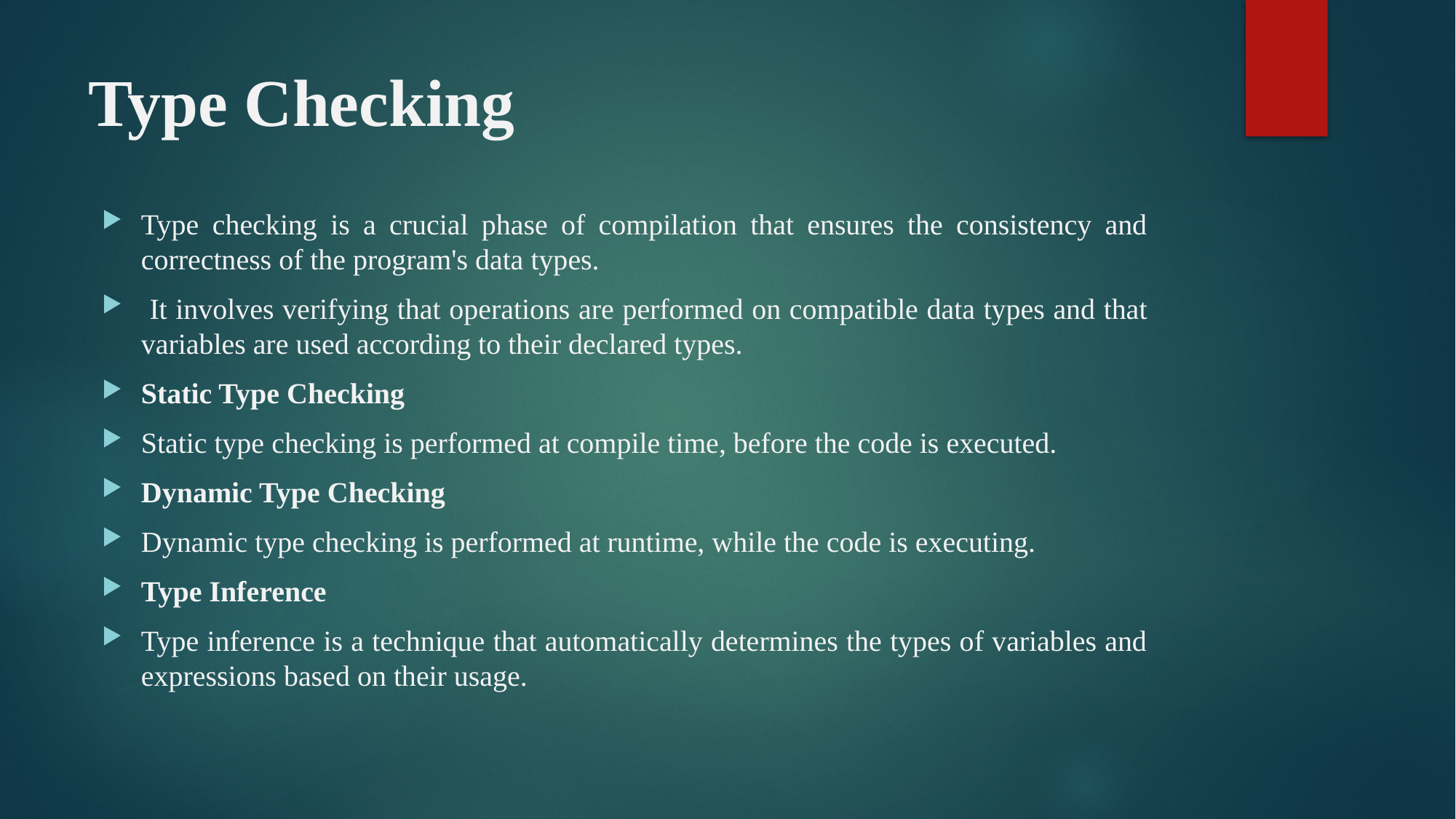

# Type Checking
Type checking is a crucial phase of compilation that ensures the consistency and correctness of the program's data types.
 It involves verifying that operations are performed on compatible data types and that variables are used according to their declared types.
Static Type Checking
Static type checking is performed at compile time, before the code is executed.
Dynamic Type Checking
Dynamic type checking is performed at runtime, while the code is executing.
Type Inference
Type inference is a technique that automatically determines the types of variables and expressions based on their usage.